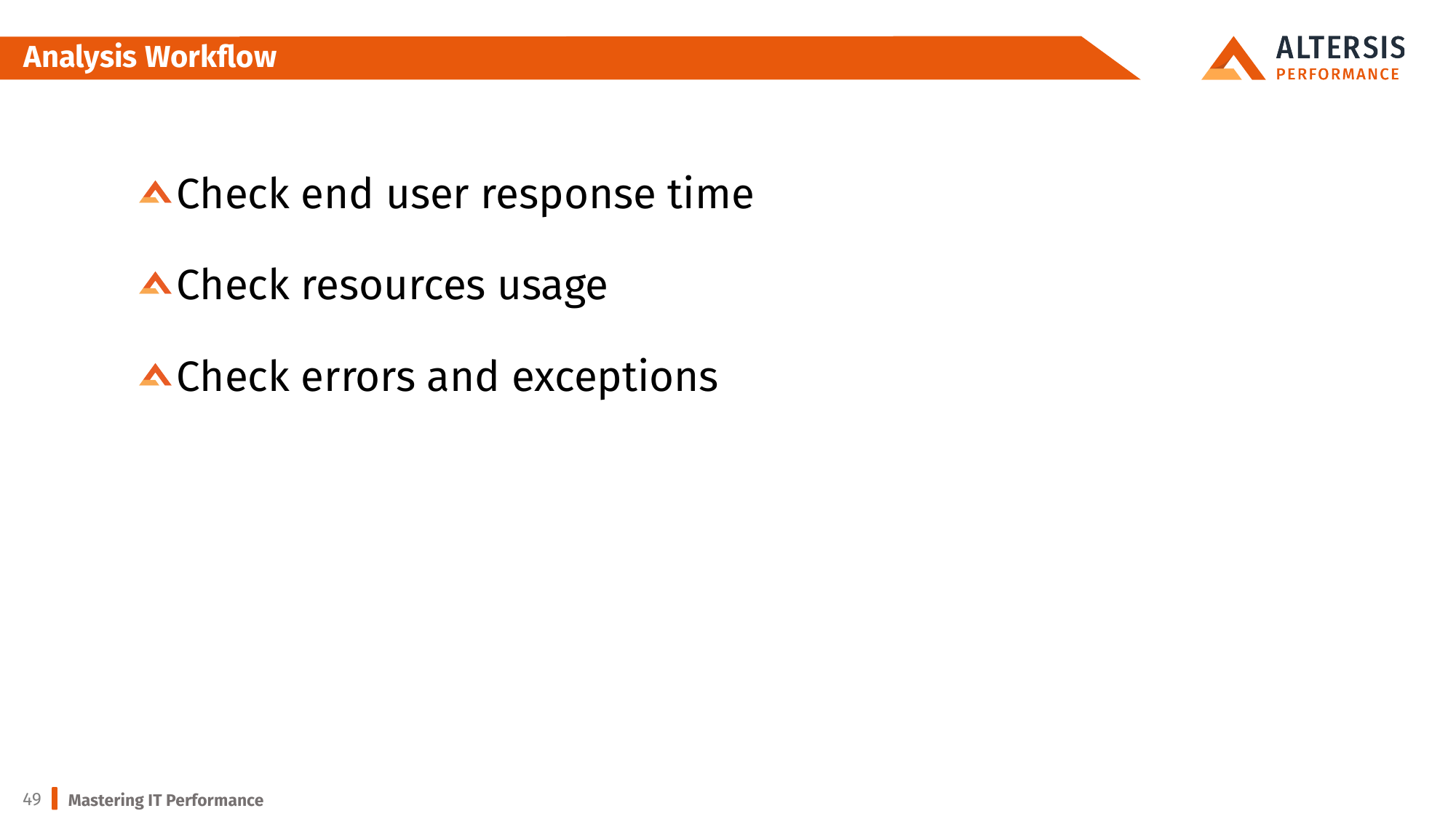

# Analysis Workflow
Check end user response time
Check resources usage
Check errors and exceptions
Mastering IT Performance